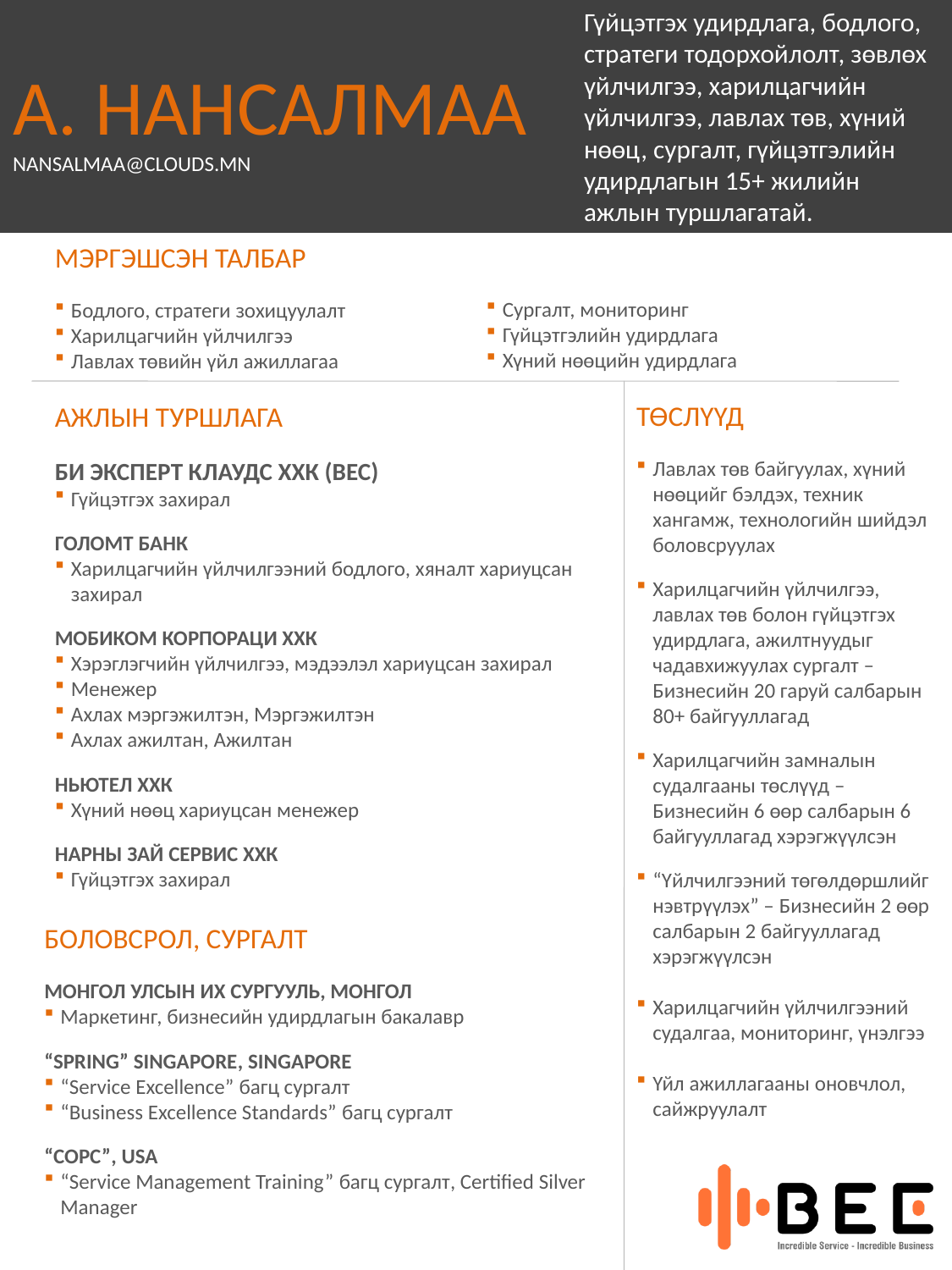

Гүйцэтгэх удирдлага, бодлого, стратеги тодорхойлолт, зөвлөх үйлчилгээ, харилцагчийн үйлчилгээ, лавлах төв, хүний нөөц, сургалт, гүйцэтгэлийн удирдлагын 15+ жилийн ажлын туршлагатай.
# А. НАНСАЛМАА NANSALMAA@CLOUDS.MN

Сургалт, мониторинг
Гүйцэтгэлийн удирдлага
Хүний нөөцийн удирдлага
МЭРГЭШСЭН ТАЛБАР

Бодлого, стратеги зохицуулалт
Харилцагчийн үйлчилгээ
Лавлах төвийн үйл ажиллагаа
ТӨСЛҮҮД

Лавлах төв байгуулах, хүний нөөцийг бэлдэх, техник хангамж, технологийн шийдэл боловсруулах

Харилцагчийн үйлчилгээ, лавлах төв болон гүйцэтгэх удирдлага, ажилтнуудыг чадавхижуулах сургалт – Бизнесийн 20 гаруй салбарын 80+ байгууллагад

Харилцагчийн замналын судалгааны төслүүд – Бизнесийн 6 өөр салбарын 6 байгууллагад хэрэгжүүлсэн

“Үйлчилгээний төгөлдөршлийг нэвтрүүлэх” – Бизнесийн 2 өөр салбарын 2 байгууллагад хэрэгжүүлсэн

Харилцагчийн үйлчилгээний судалгаа, мониторинг, үнэлгээ

Үйл ажиллагааны оновчлол, сайжруулалт
АЖЛЫН ТУРШЛАГА

БИ ЭКСПЕРТ КЛАУДС ХХК (BEC)
Гүйцэтгэх захирал

ГОЛОМТ БАНК
Харилцагчийн үйлчилгээний бодлого, хяналт хариуцсан захирал

МОБИКОМ КОРПОРАЦИ ХХК
Хэрэглэгчийн үйлчилгээ, мэдээлэл хариуцсан захирал
Менежер
Ахлах мэргэжилтэн, Мэргэжилтэн
Ахлах ажилтан, Ажилтан

НЬЮТЕЛ ХХК
Хүний нөөц хариуцсан менежер

НАРНЫ ЗАЙ СЕРВИС ХХК
Гүйцэтгэх захирал
БОЛОВСРОЛ, СУРГАЛТ

МОНГОЛ УЛСЫН ИХ СУРГУУЛЬ, МОНГОЛ
Маркетинг, бизнесийн удирдлагын бакалавр

“SPRING” SINGAPORE, SINGAPORE
“Service Excellence” багц сургалт
“Business Excellence Standards” багц сургалт

“COPC”, USA
“Service Management Training” багц сургалт, Certified Silver Manager